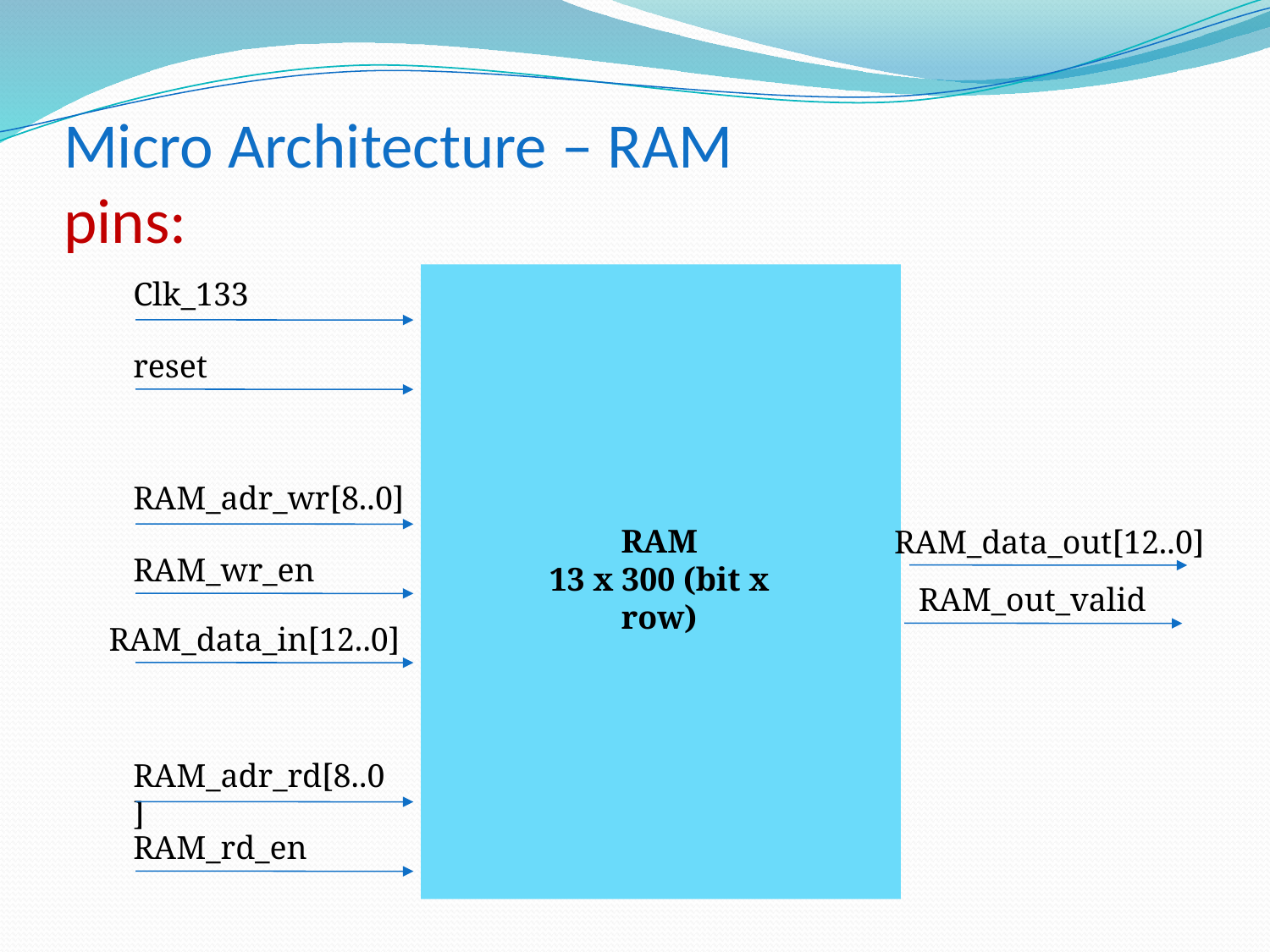

# Micro Architecture – RAM pins:

Clk_133
reset
RAM_adr_wr[8..0]
RAM
13 x 300 (bit x row)
RAM_data_out[12..0]
RAM_wr_en
RAM_out_valid
RAM_data_in[12..0]
RAM_adr_rd[8..0]
RAM_rd_en